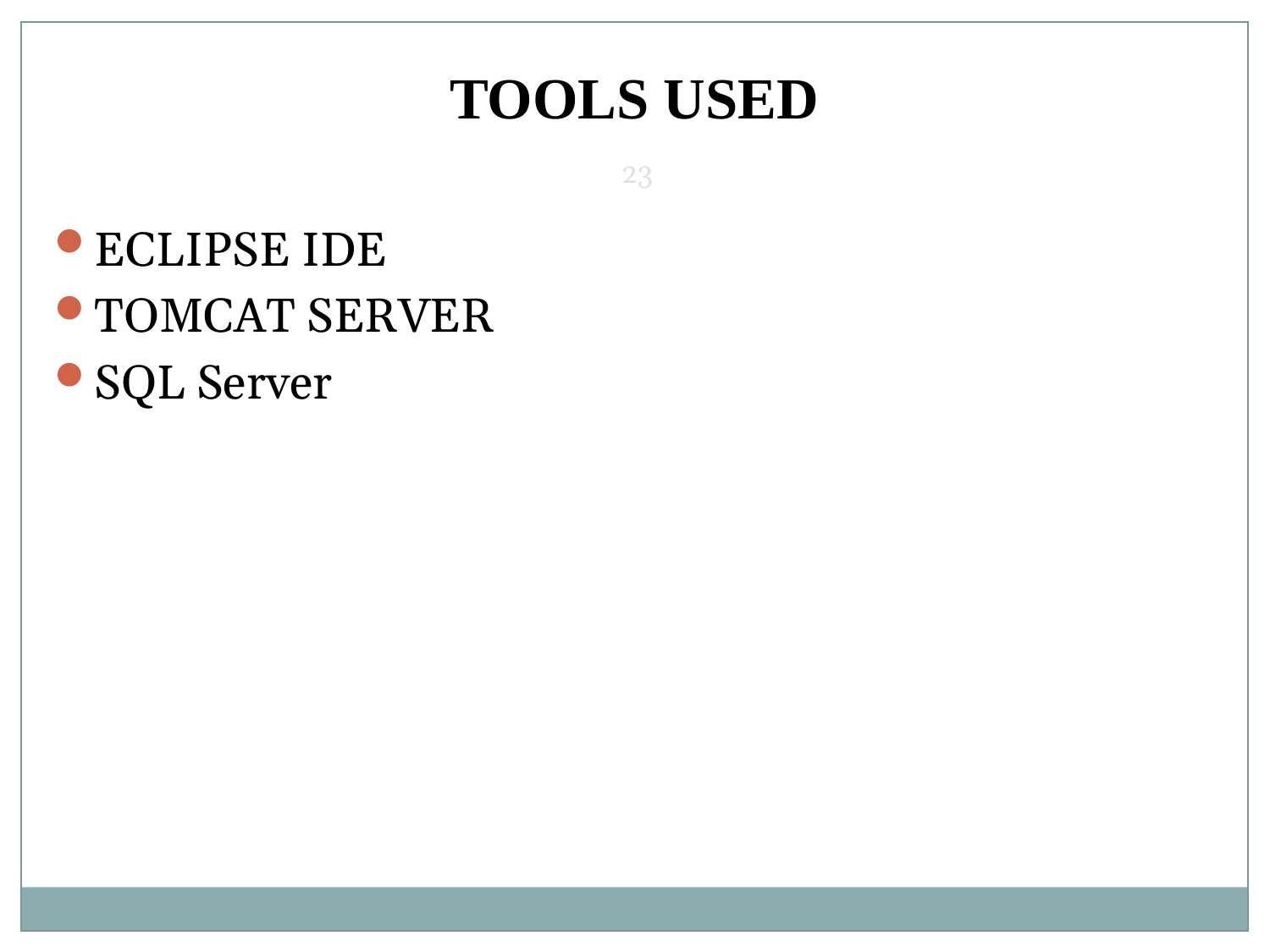

Tools used
23
ECLIPSE IDE
TOMCAT SERVER
SQL Server